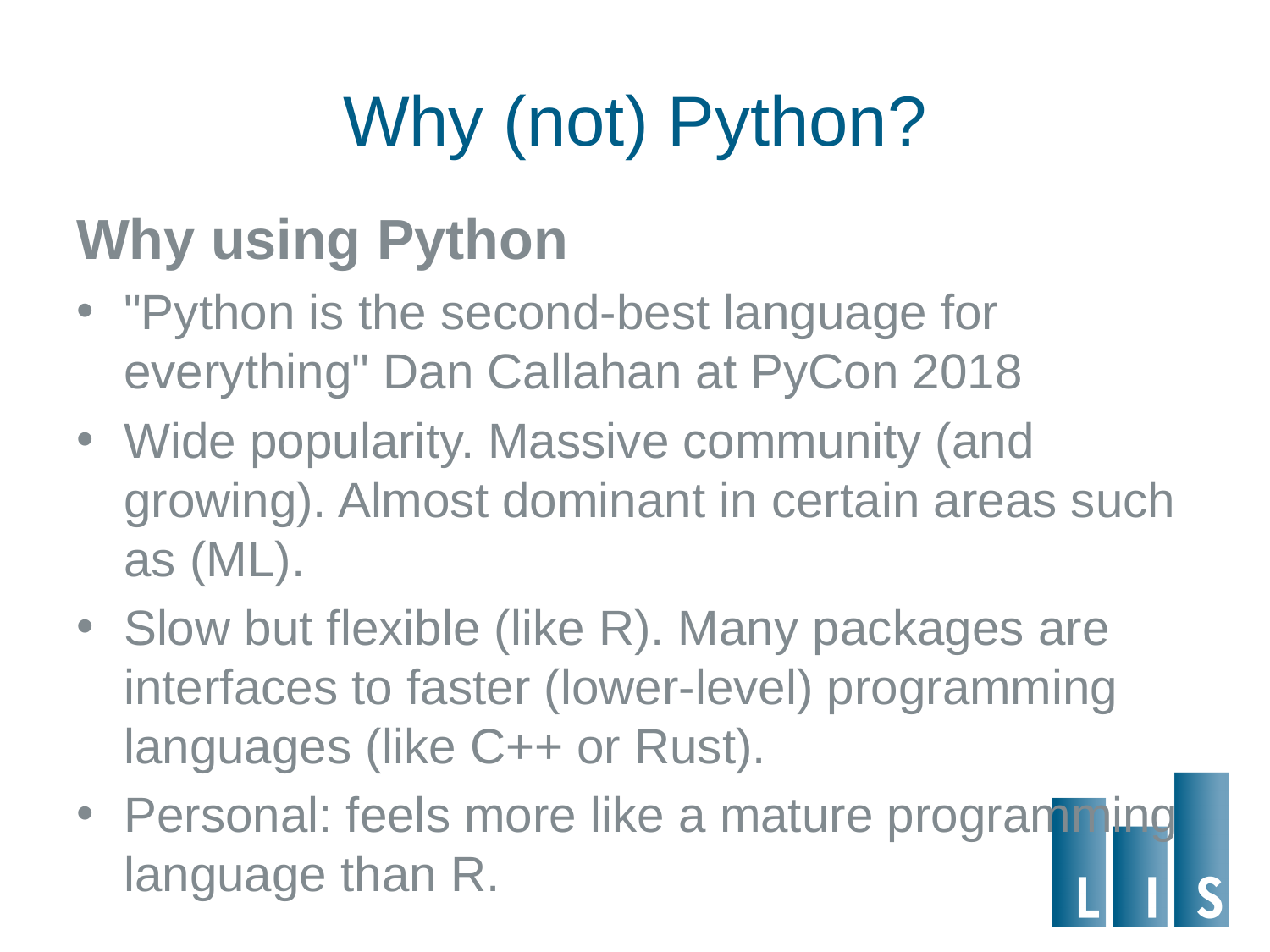

# Why (not) Python?
Why using Python
"Python is the second-best language for everything" Dan Callahan at PyCon 2018
Wide popularity. Massive community (and growing). Almost dominant in certain areas such as (ML).
Slow but flexible (like R). Many packages are interfaces to faster (lower-level) programming languages (like C++ or Rust).
Personal: feels more like a mature programming language than R.